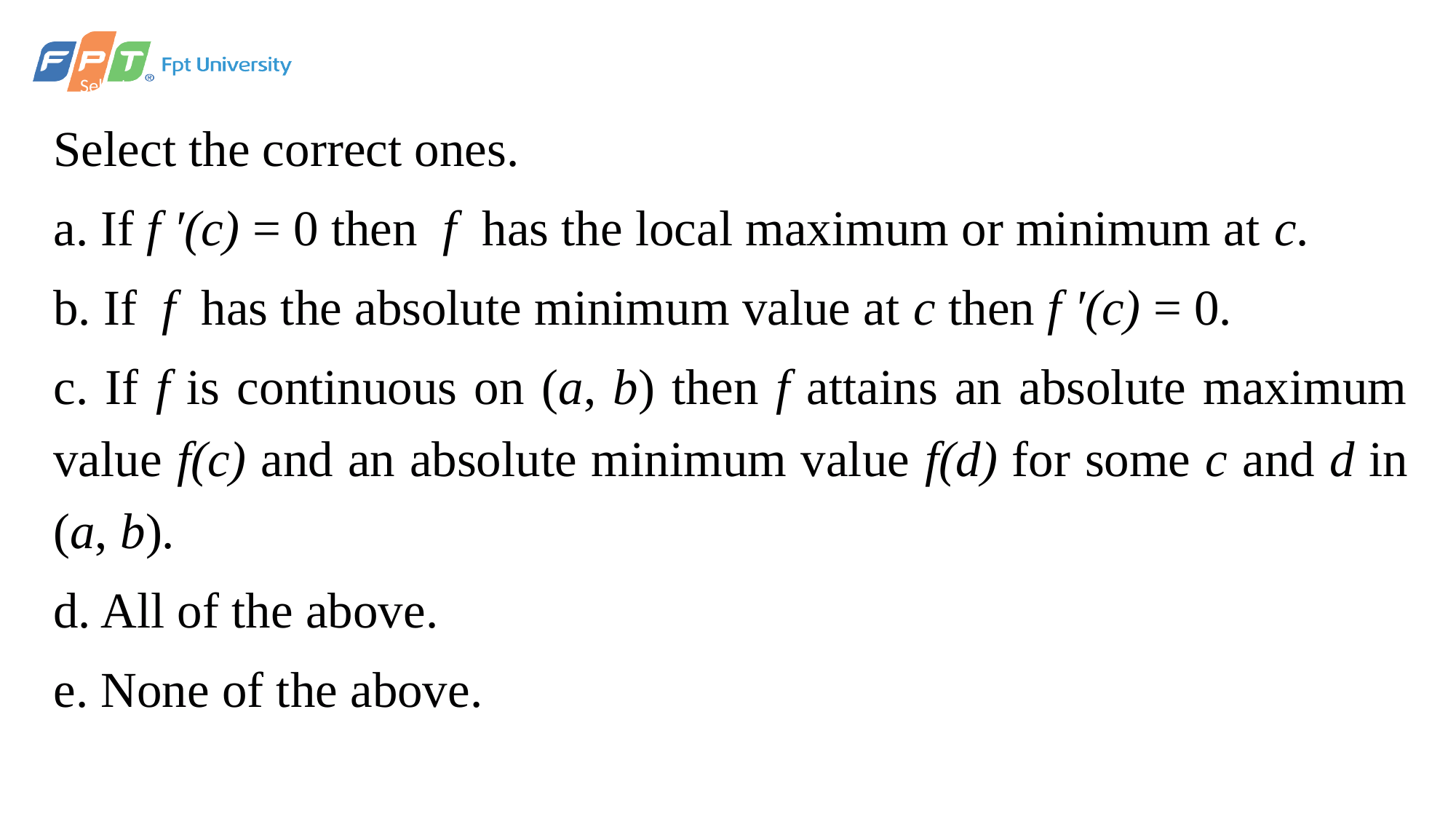

Select the correct ones.
Select the correct ones.
a. If f ′(c) = 0 then  f  has the local maximum or minimum at c.
b. If  f  has the absolute minimum value at c then f ′(c) = 0.
c. If f is continuous on (a, b) then f attains an absolute maximum value f(c) and an absolute minimum value f(d) for some c and d in (a, b).
d. All of the above.
e. None of the above.